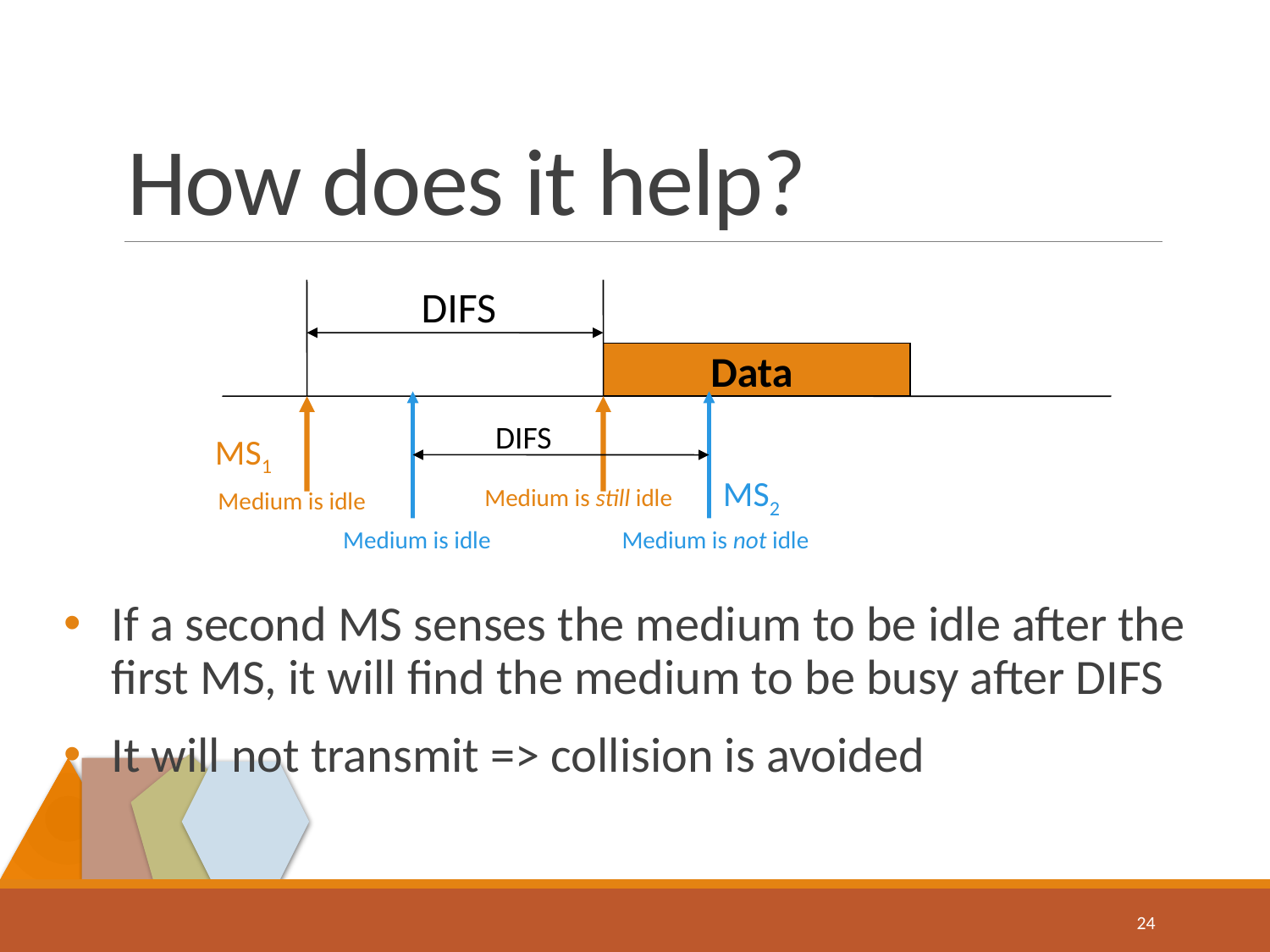

# How does it help?
DIFS

Data

DIFS
MS1

MS2
Medium is still idle
Medium is idle
Medium is idle
Medium is not idle
If a second MS senses the medium to be idle after the first MS, it will find the medium to be busy after DIFS
It will not transmit => collision is avoided
24